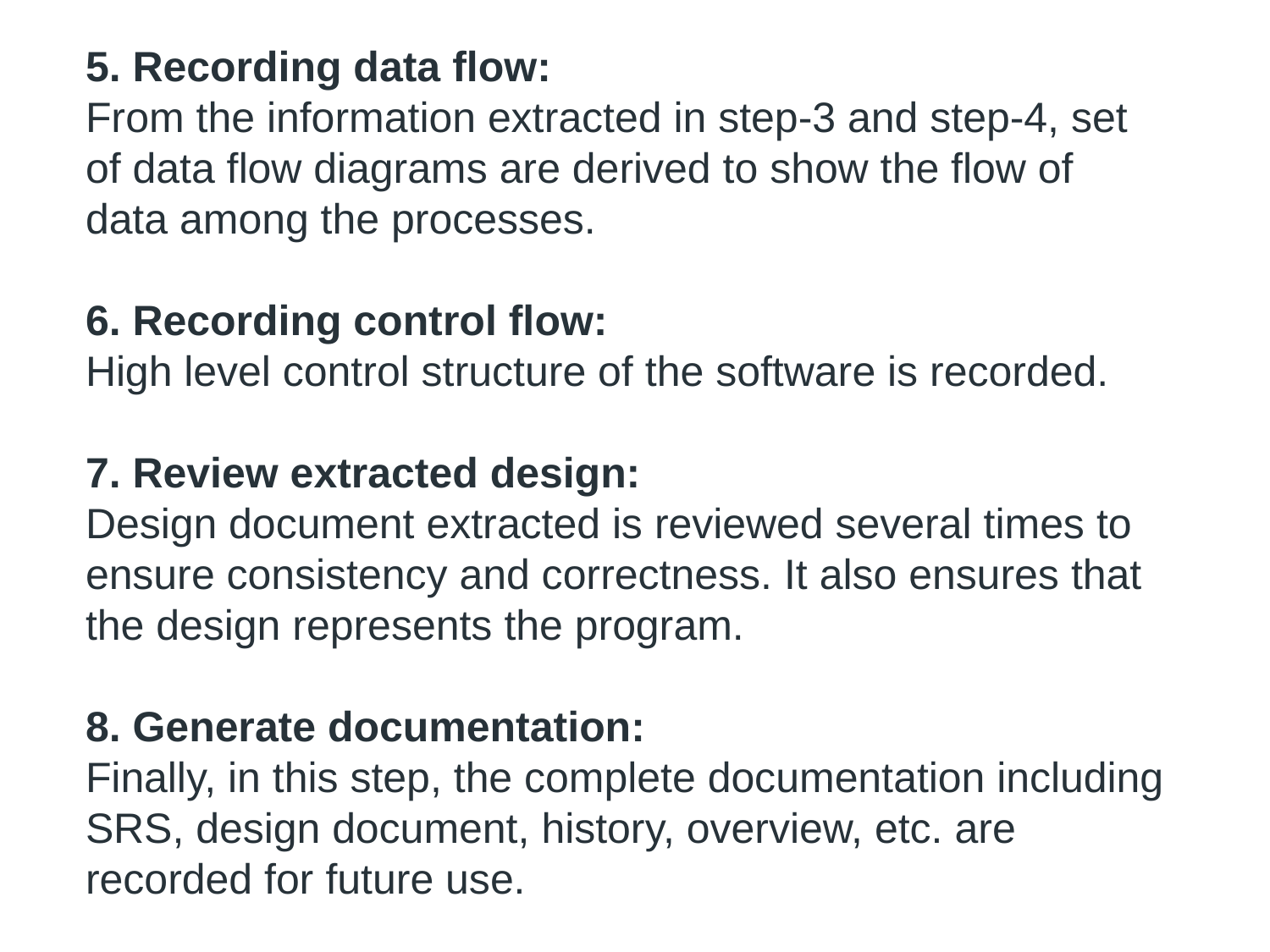

5. Recording data flow: 
From the information extracted in step-3 and step-4, set of data flow diagrams are derived to show the flow of data among the processes.

6. Recording control flow: 
High level control structure of the software is recorded.

7. Review extracted design: 
Design document extracted is reviewed several times to ensure consistency and correctness. It also ensures that the design represents the program.

8. Generate documentation: 
Finally, in this step, the complete documentation including SRS, design document, history, overview, etc. are recorded for future use.